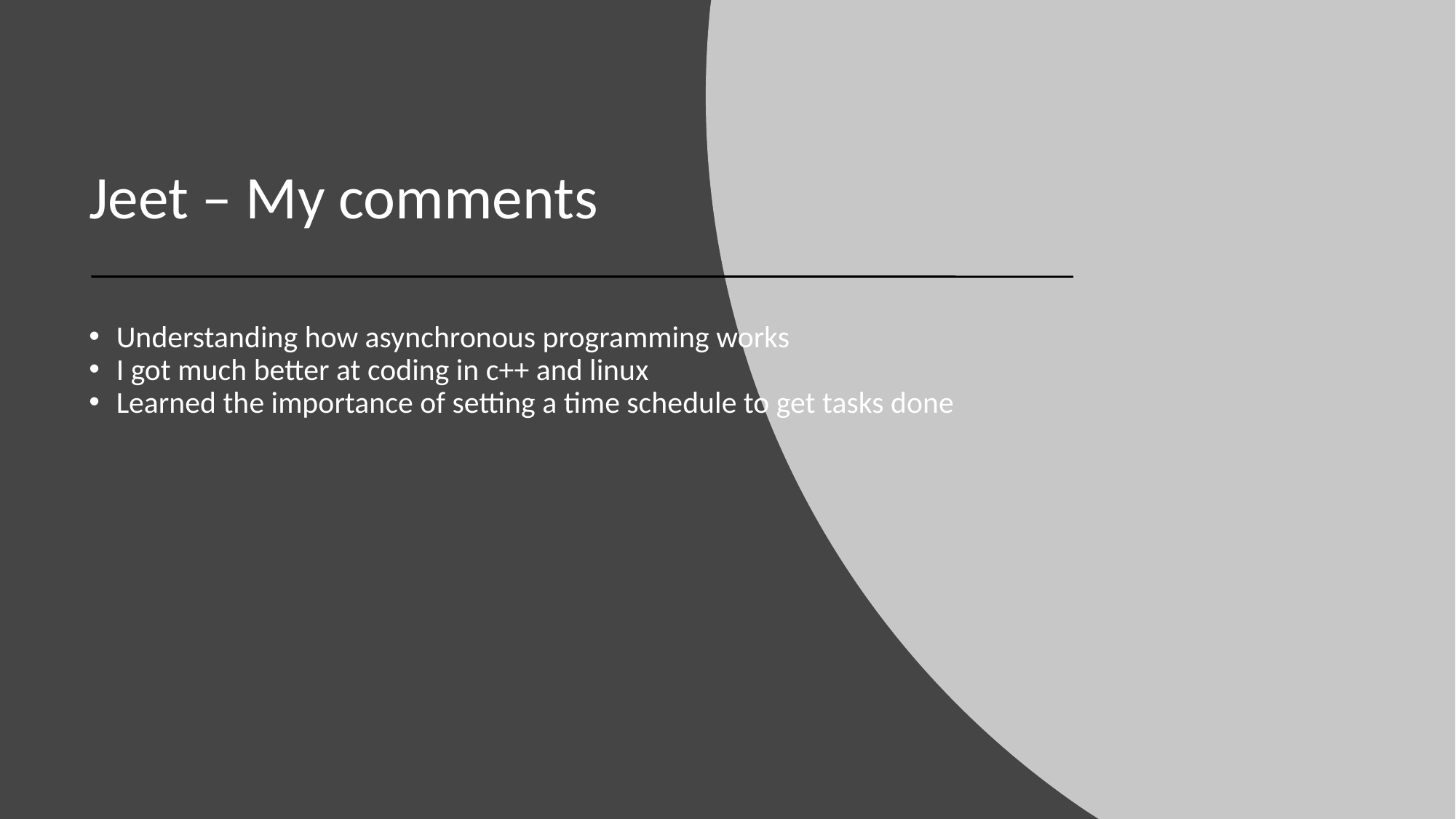

Jeet – My comments

Understanding how asynchronous programming works
I got much better at coding in c++ and linux
Learned the importance of setting a time schedule to get tasks done